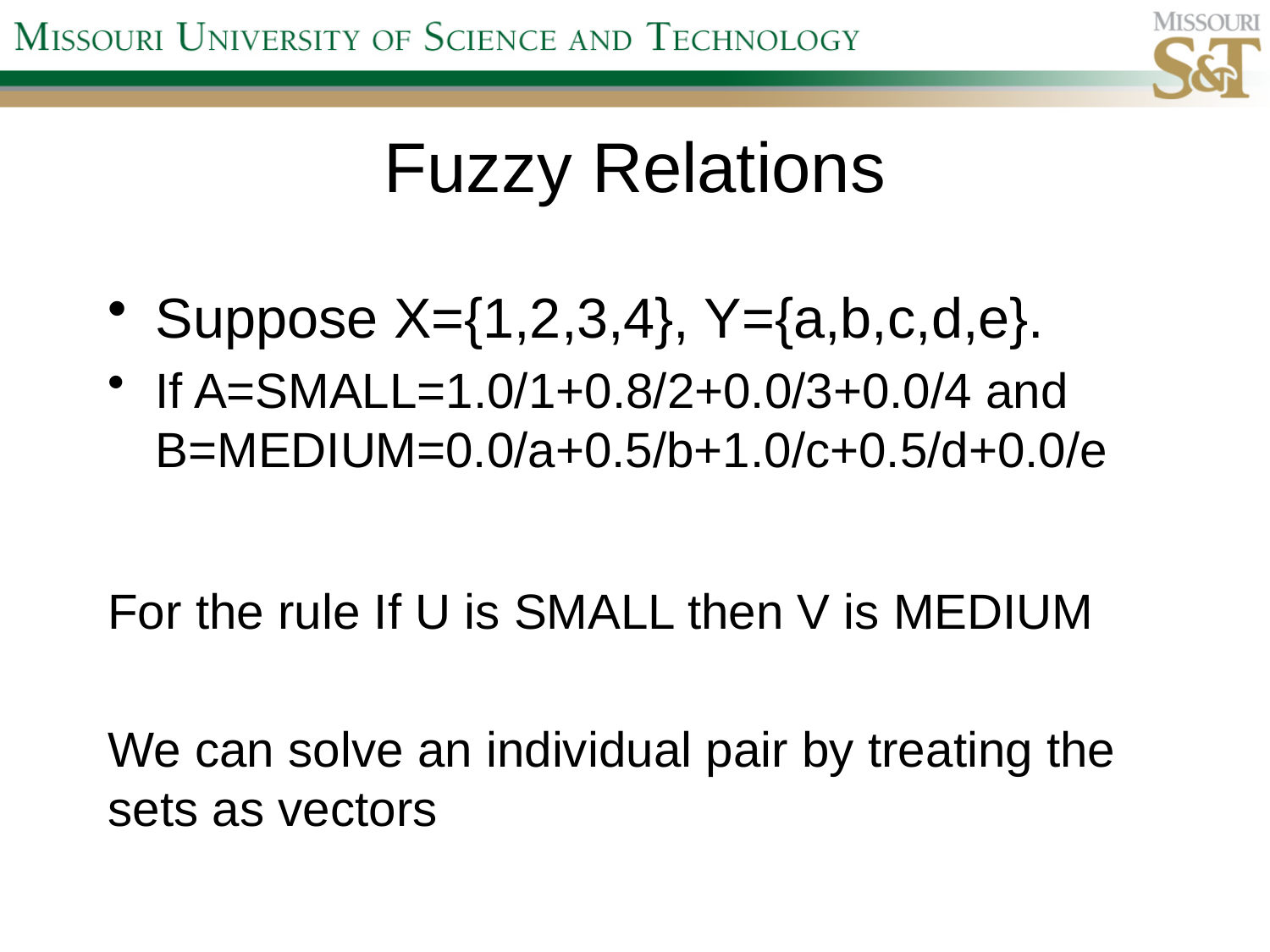

# Fuzzy Relations
Suppose X={1,2,3,4}, Y={a,b,c,d,e}.
If A=SMALL=1.0/1+0.8/2+0.0/3+0.0/4 and B=MEDIUM=0.0/a+0.5/b+1.0/c+0.5/d+0.0/e

For the rule If U is SMALL then V is MEDIUM

We can solve an individual pair by treating the sets as vectors